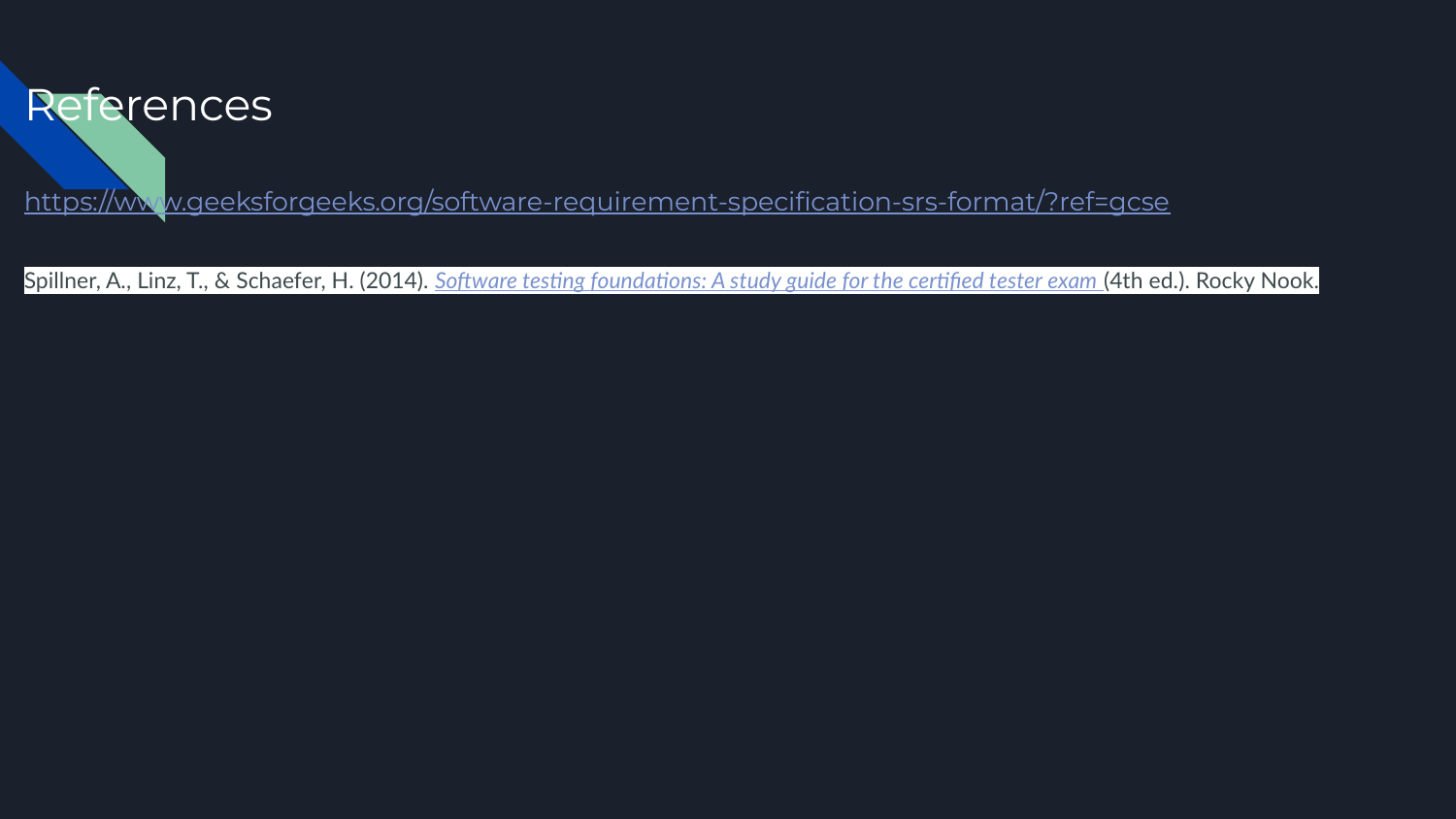

# References
https://www.geeksforgeeks.org/software-requirement-specification-srs-format/?ref=gcse
Spillner, A., Linz, T., & Schaefer, H. (2014). Software testing foundations: A study guide for the certified tester exam (4th ed.). Rocky Nook.